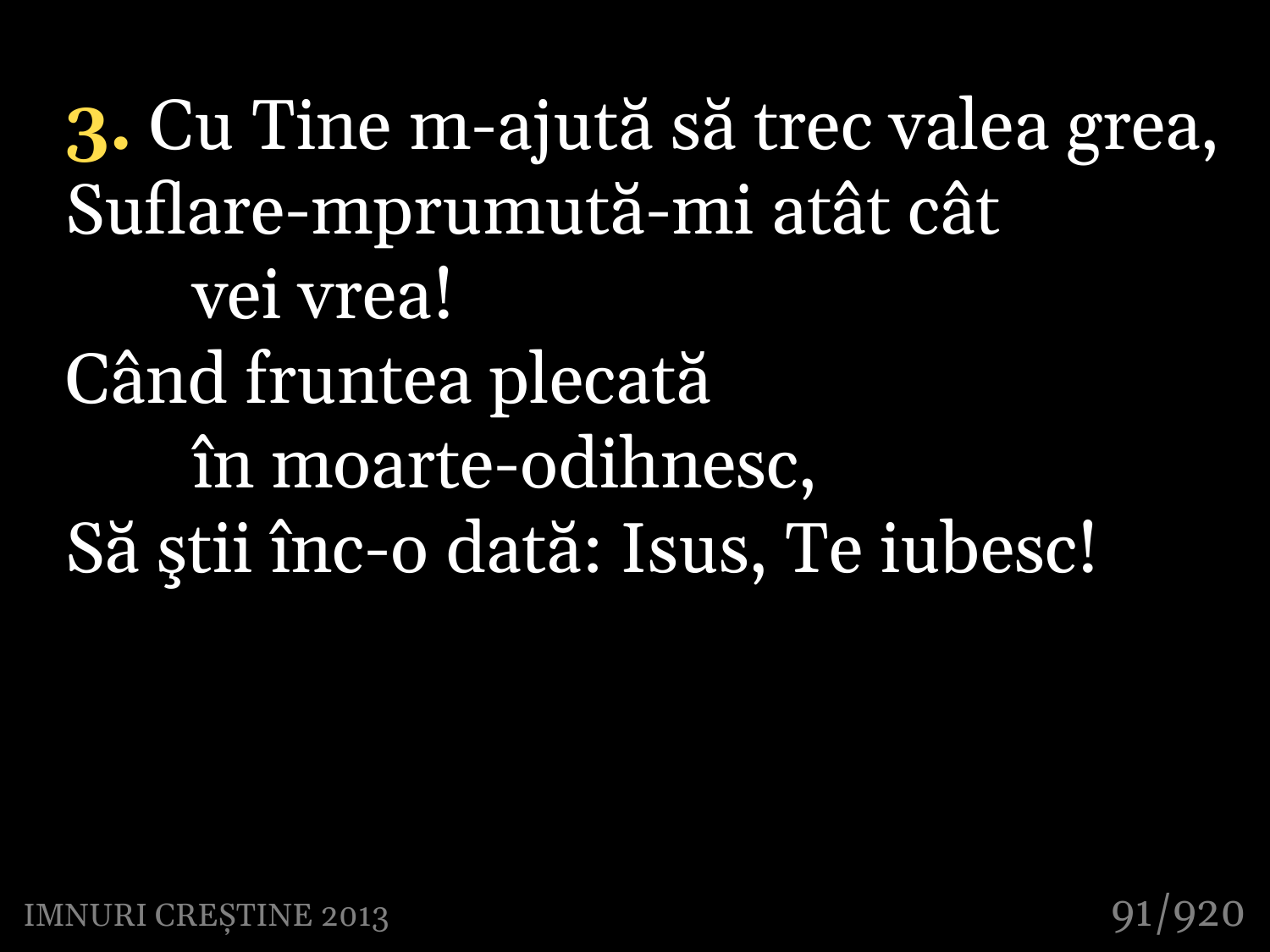

3. Cu Tine m-ajută să trec valea grea,
Suflare-mprumută-mi atât cât
	vei vrea!
Când fruntea plecată
	în moarte-odihnesc,
Să ştii înc-o dată: Isus, Te iubesc!
91/920
IMNURI CREȘTINE 2013